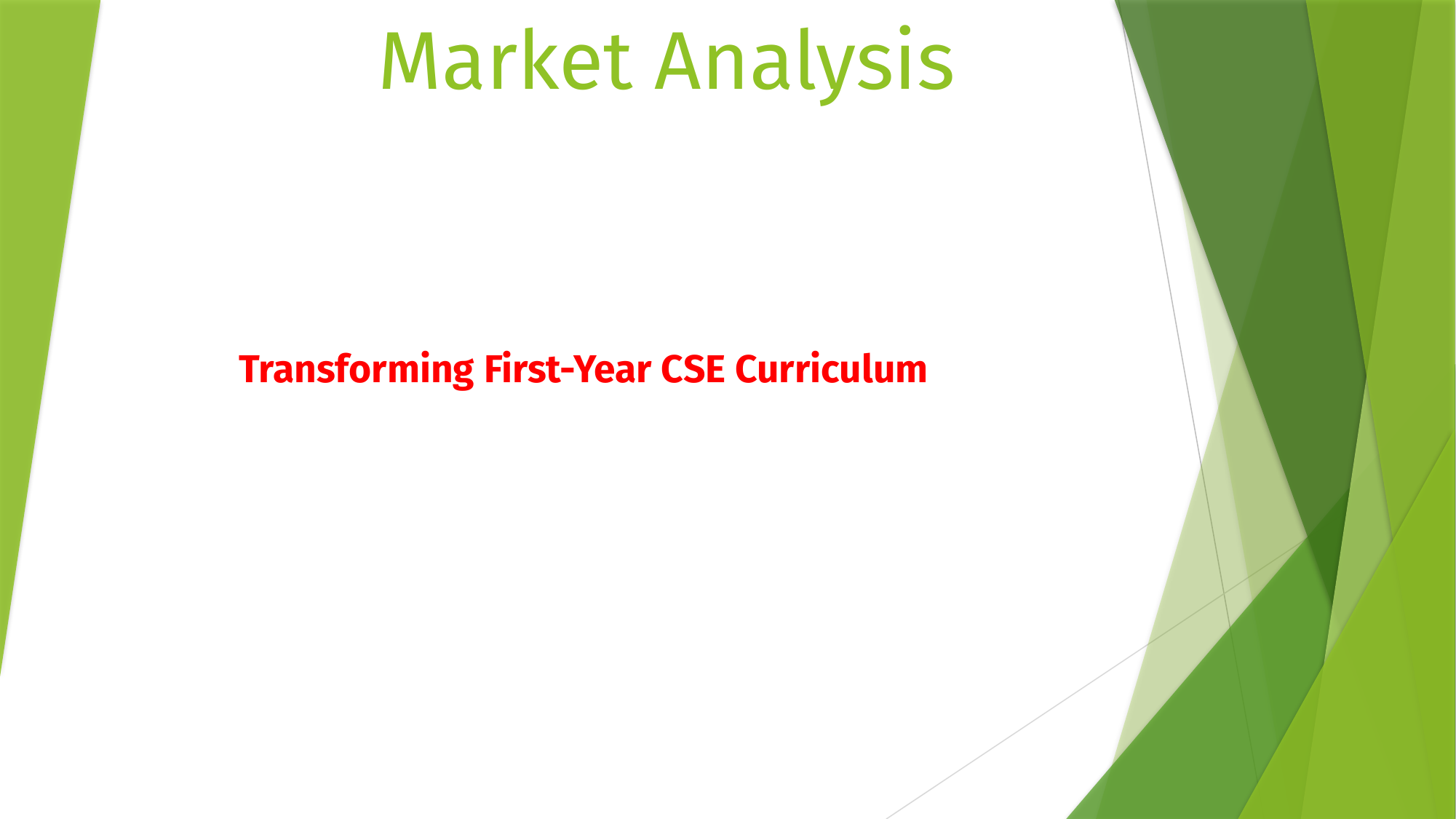

# Market Analysis
Transforming First-Year CSE Curriculum